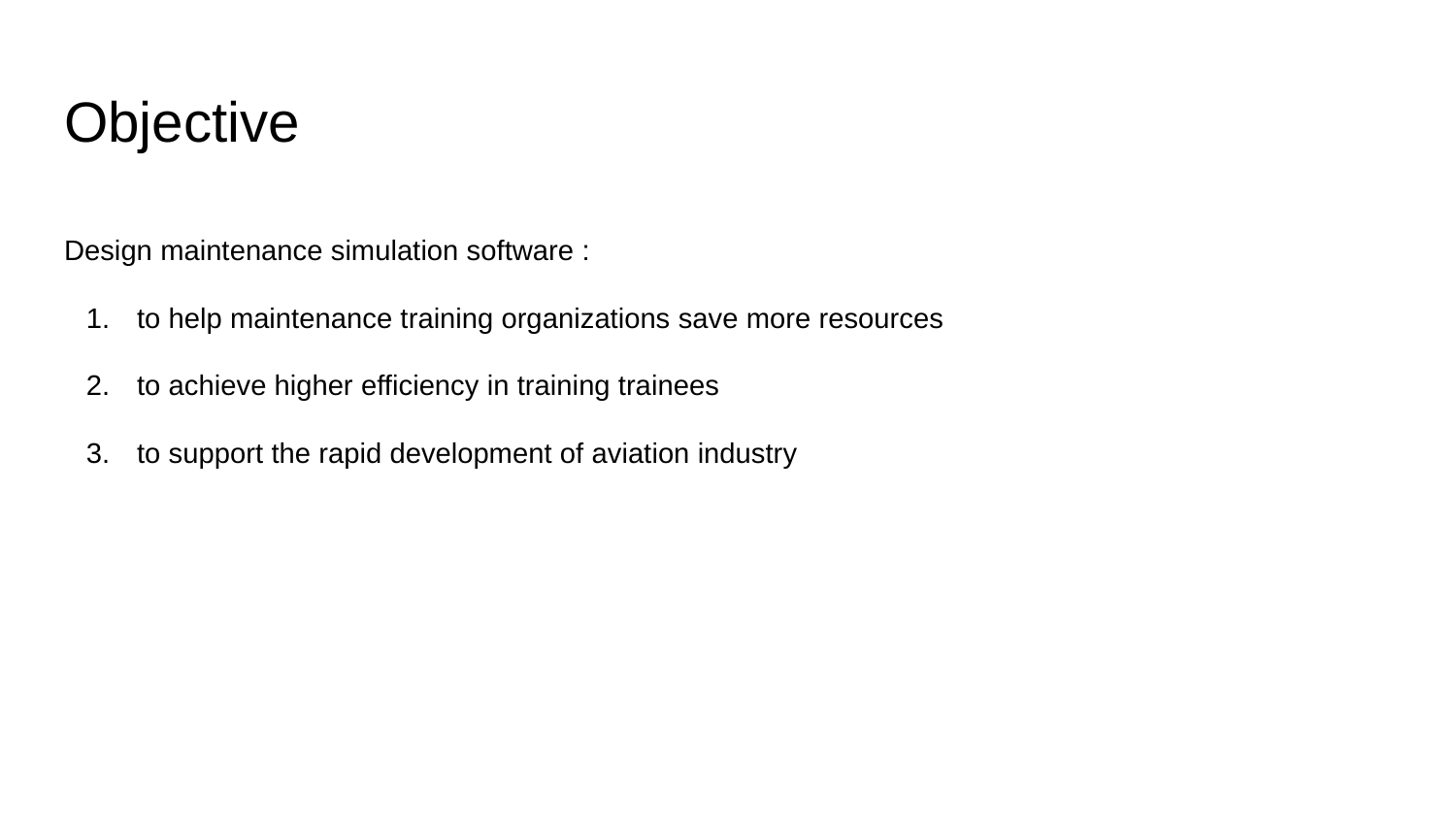

# Objective
Design maintenance simulation software :
to help maintenance training organizations save more resources
to achieve higher efficiency in training trainees
to support the rapid development of aviation industry